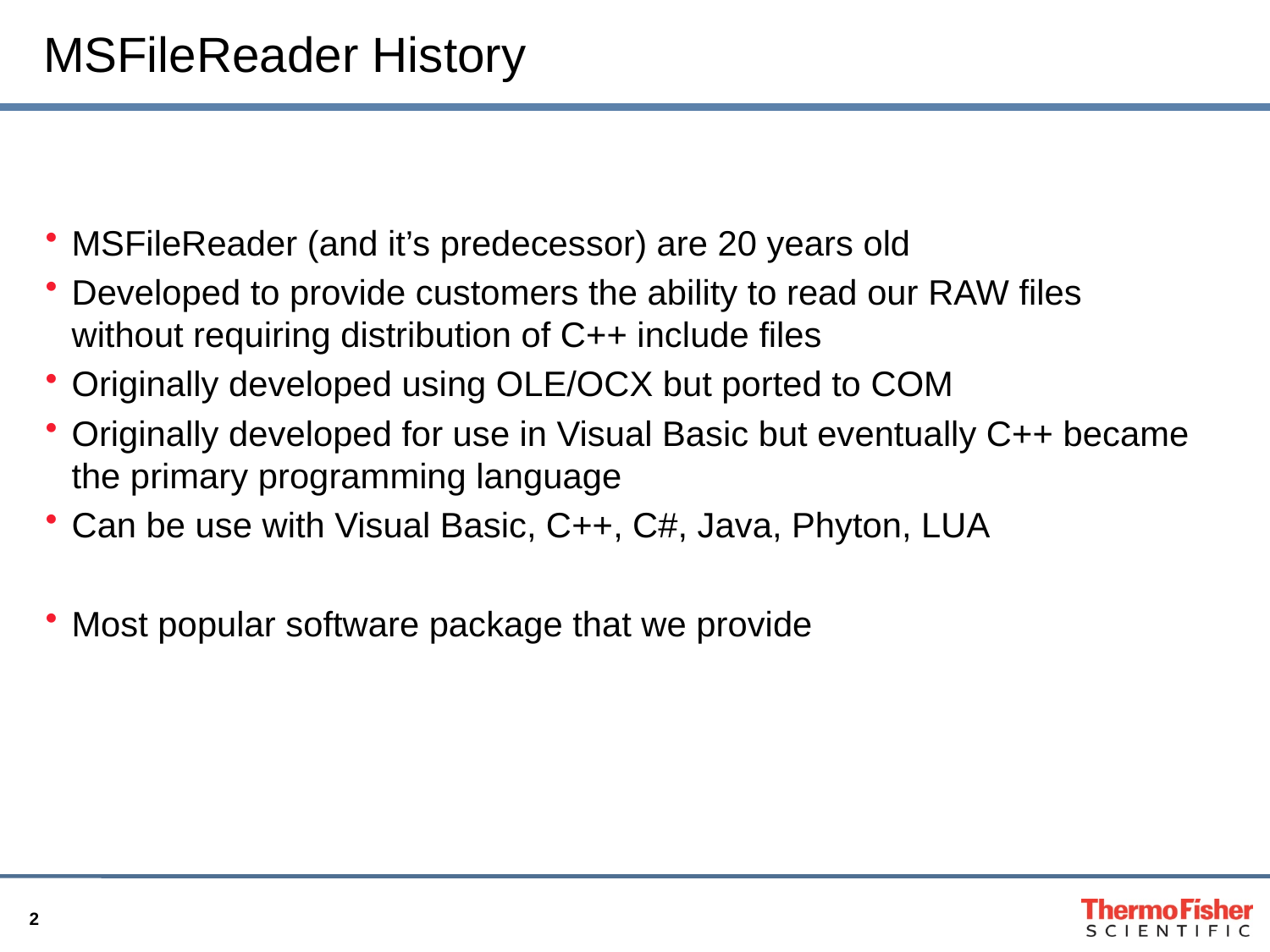

# MSFileReader History

MSFileReader (and it’s predecessor) are 20 years old
Developed to provide customers the ability to read our RAW files without requiring distribution of C++ include files
Originally developed using OLE/OCX but ported to COM
Originally developed for use in Visual Basic but eventually C++ became the primary programming language
Can be use with Visual Basic, C++, C#, Java, Phyton, LUA

Most popular software package that we provide